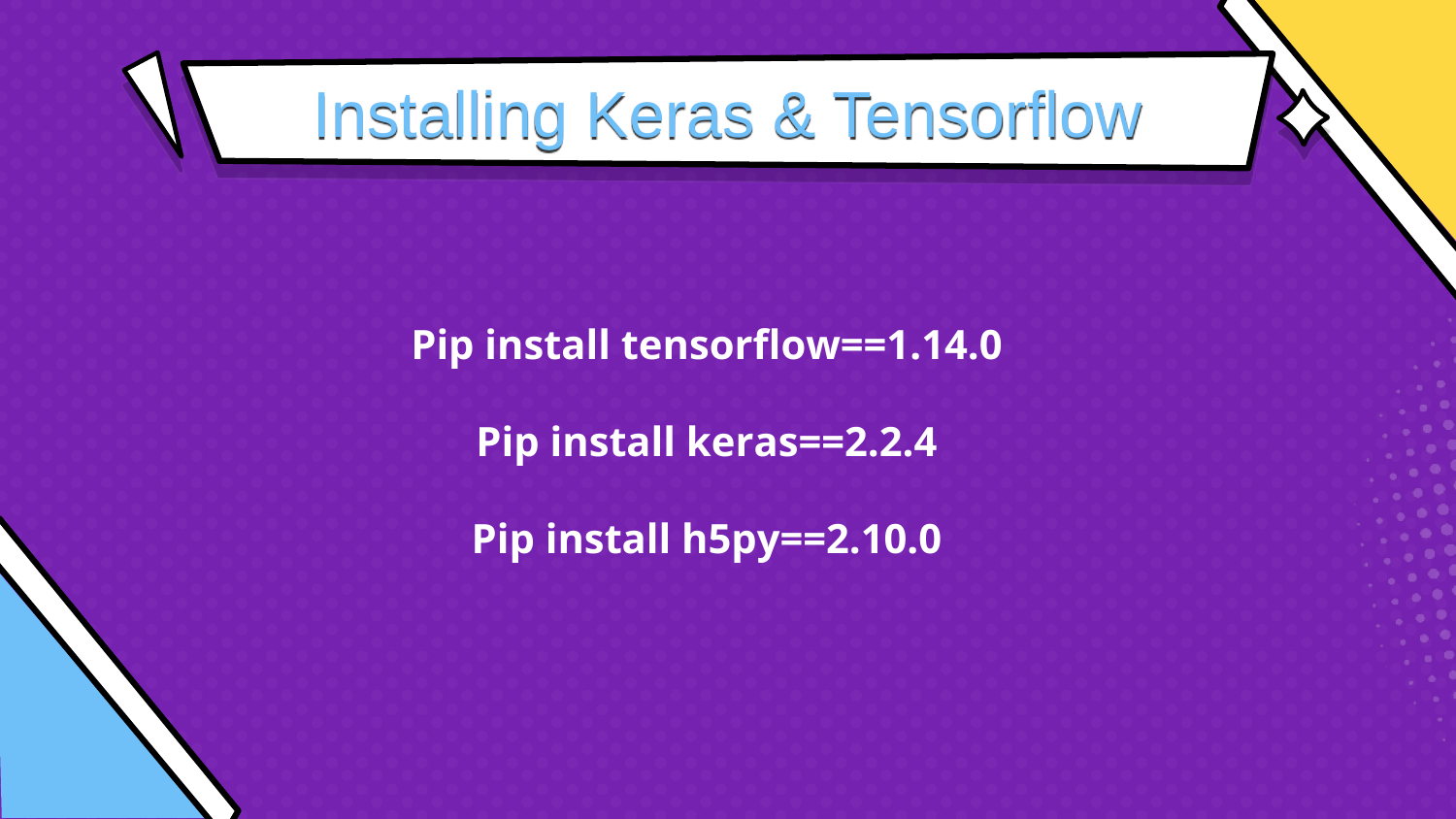

# Installing Keras & Tensorflow
Pip install tensorflow==1.14.0

Pip install keras==2.2.4

Pip install h5py==2.10.0